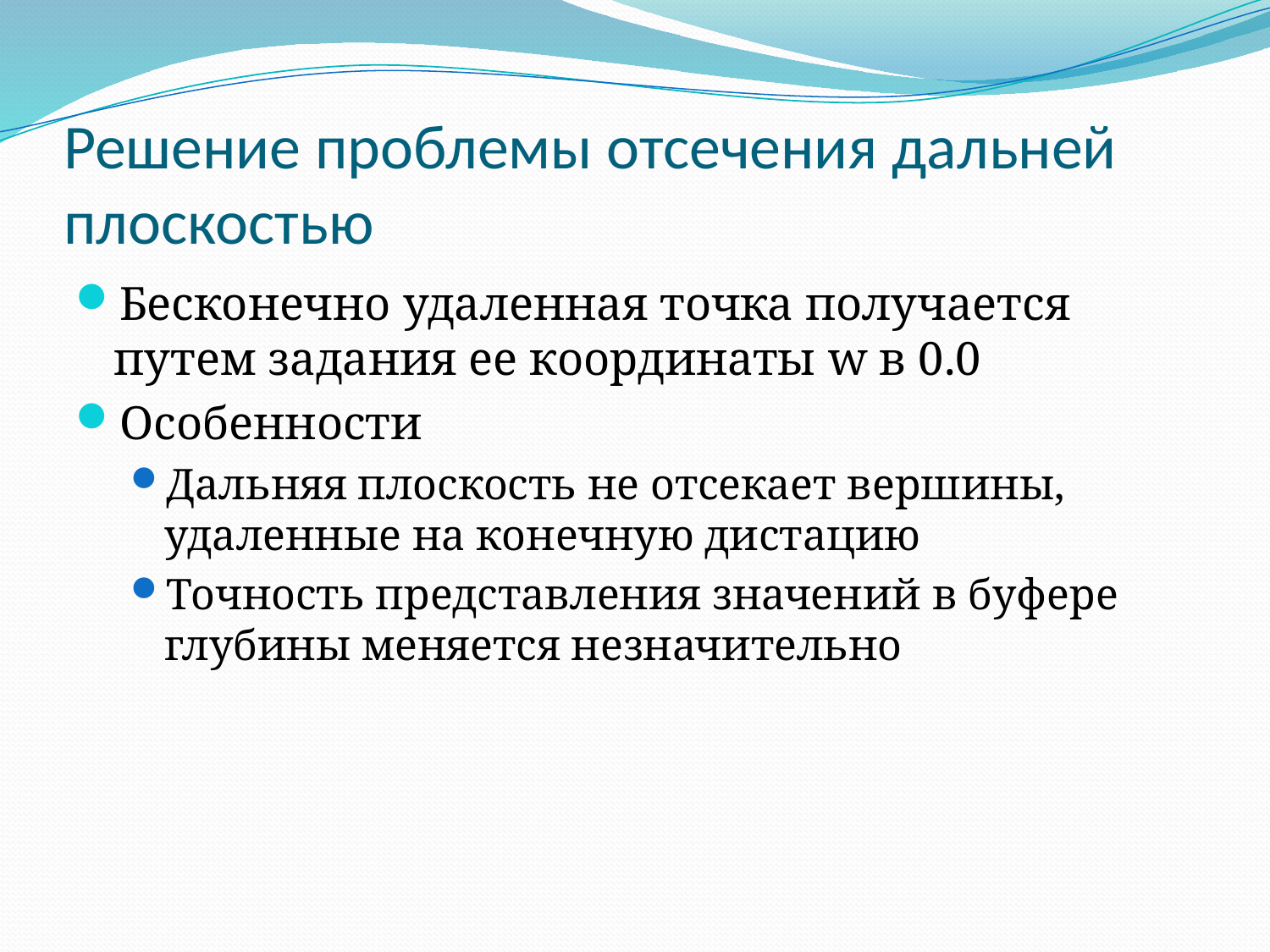

# Решение проблемы отсечения дальней плоскостью
Бесконечно удаленная точка получается путем задания ее координаты w в 0.0
Особенности
Дальняя плоскость не отсекает вершины, удаленные на конечную дистацию
Точность представления значений в буфере глубины меняется незначительно